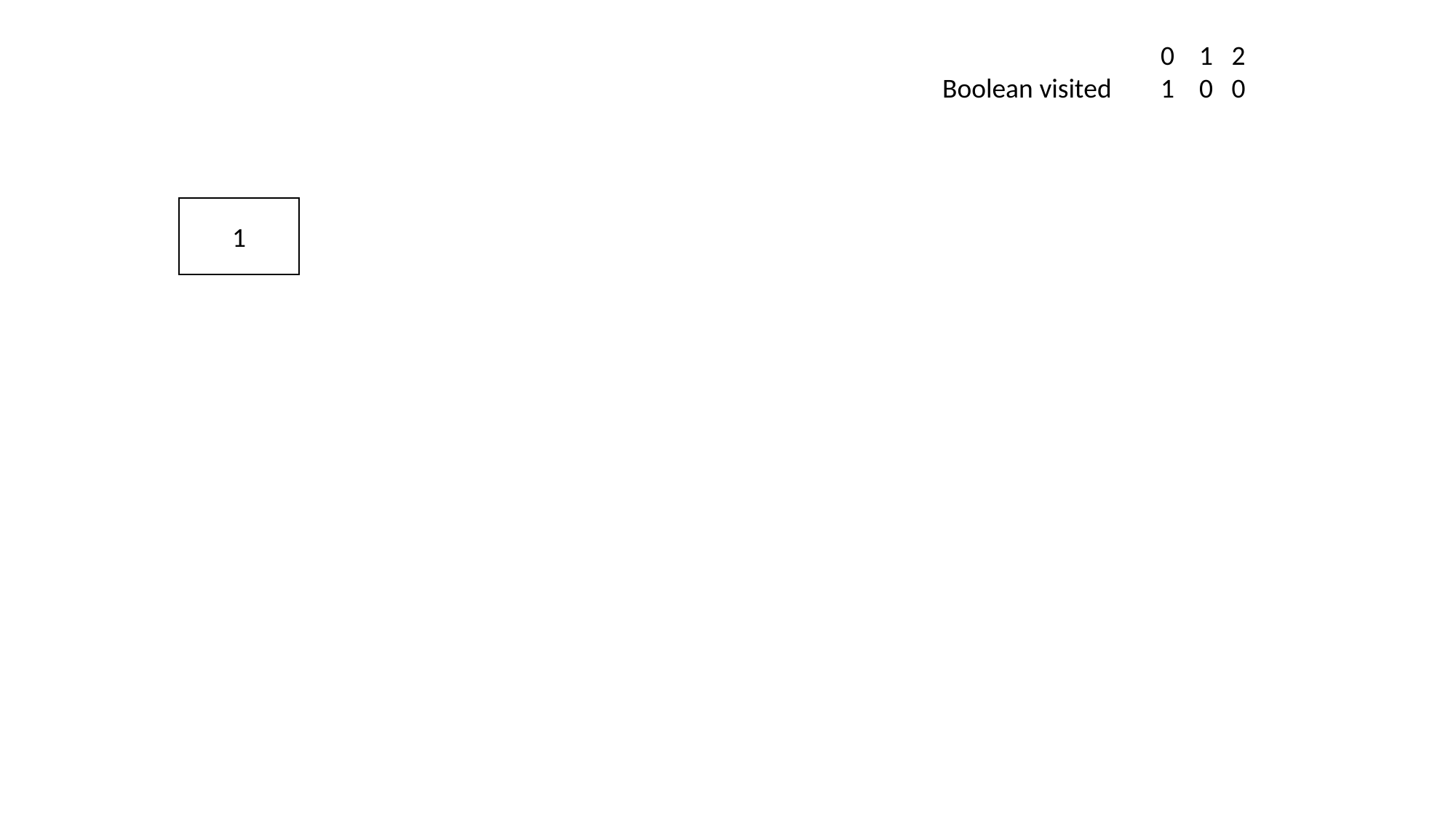

0    1   2
Boolean visited	1    0   0
1